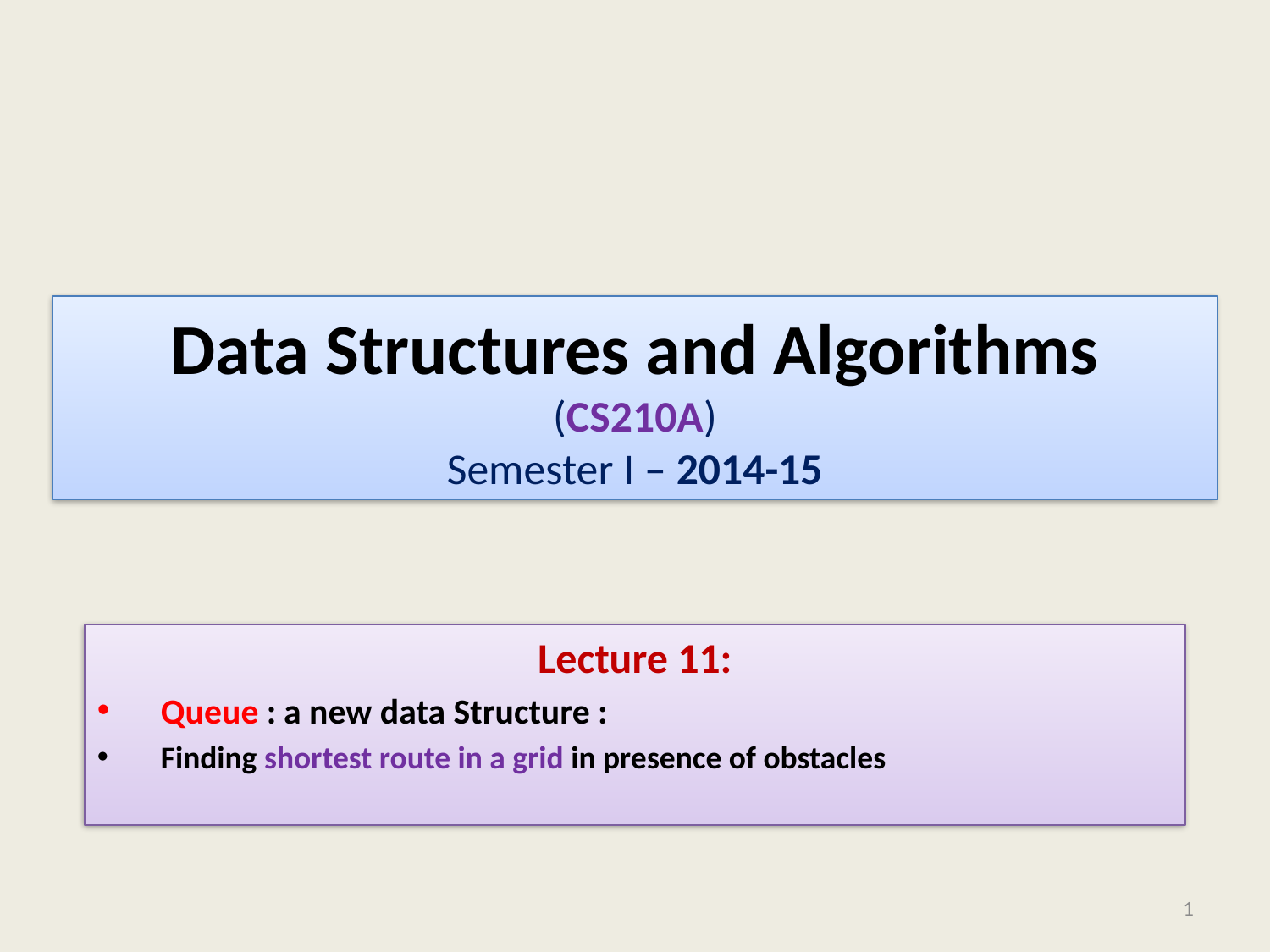

# Data Structures and Algorithms (CS210A) Semester I – 2014-15
Lecture 11:
Queue : a new data Structure :
Finding shortest route in a grid in presence of obstacles
1